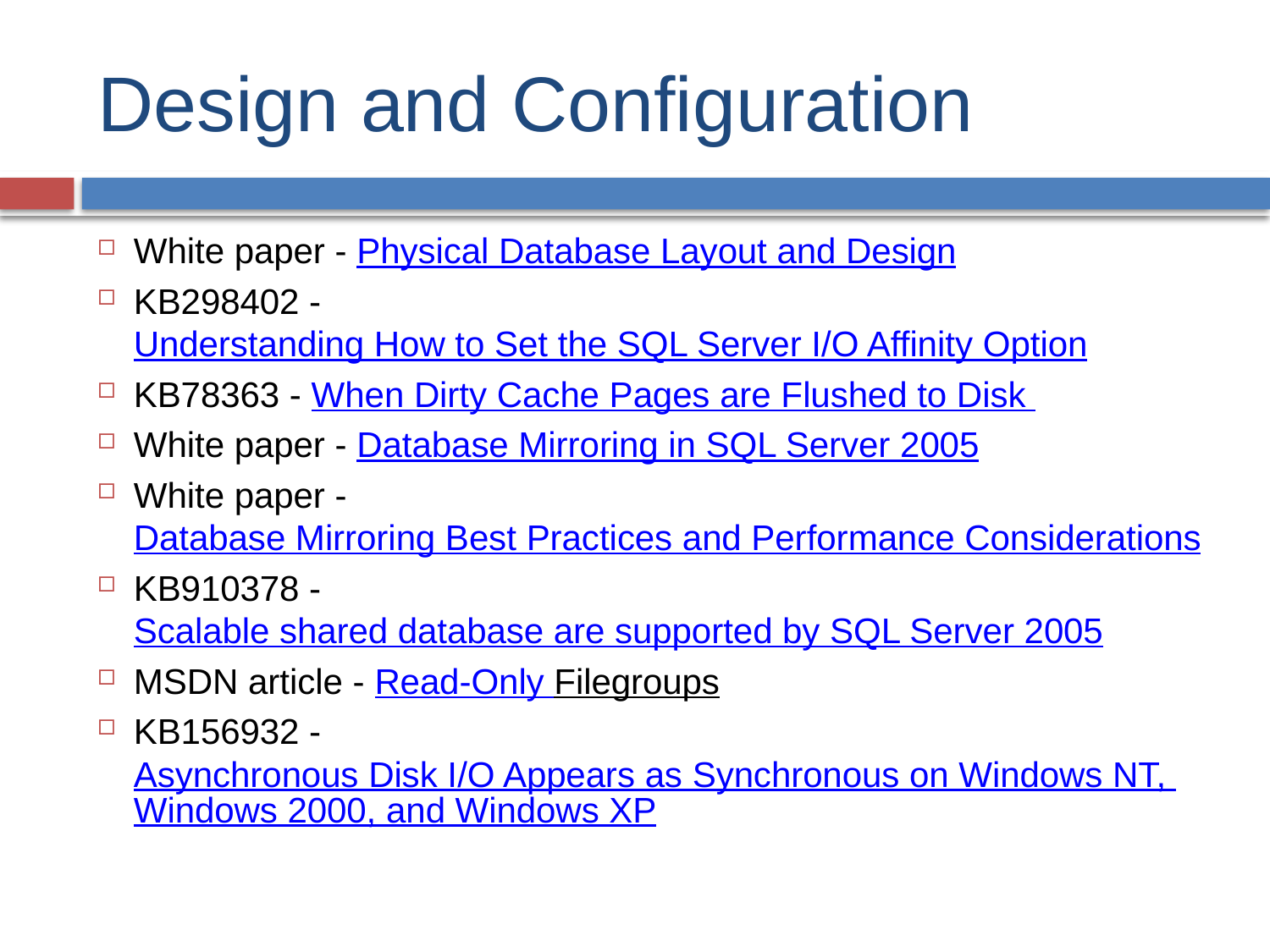

# Design and Configuration
White paper - Physical Database Layout and Design
KB298402 - Understanding How to Set the SQL Server I/O Affinity Option
KB78363 - When Dirty Cache Pages are Flushed to Disk
White paper - Database Mirroring in SQL Server 2005
White paper - Database Mirroring Best Practices and Performance Considerations
KB910378 - Scalable shared database are supported by SQL Server 2005
MSDN article - Read-Only Filegroups
KB156932 - Asynchronous Disk I/O Appears as Synchronous on Windows NT, Windows 2000, and Windows XP